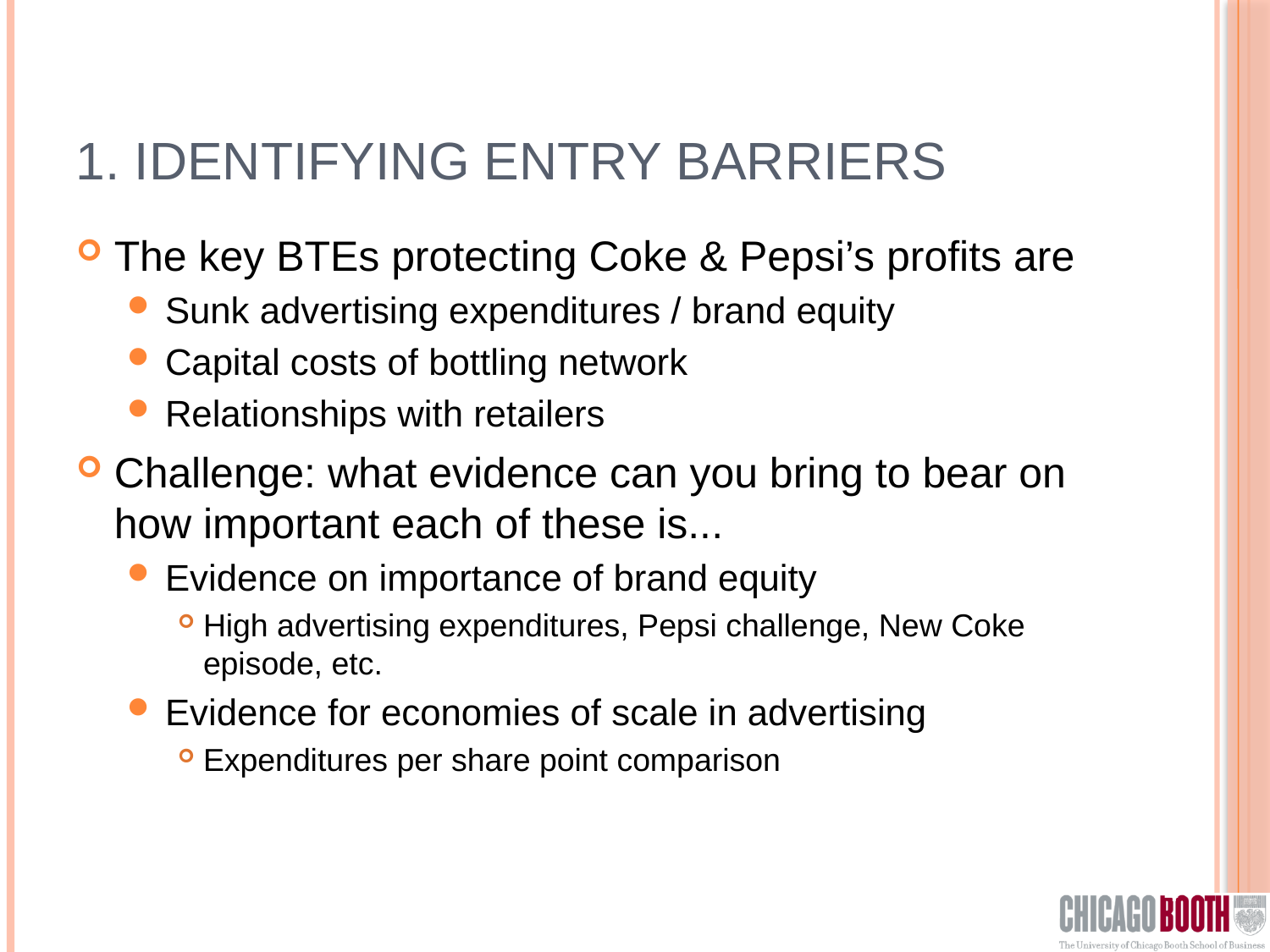

# 1. Identifying entry barriers
The key BTEs protecting Coke & Pepsi’s profits are
Sunk advertising expenditures / brand equity
Capital costs of bottling network
Relationships with retailers
Challenge: what evidence can you bring to bear on how important each of these is...
Evidence on importance of brand equity
High advertising expenditures, Pepsi challenge, New Coke episode, etc.
Evidence for economies of scale in advertising
Expenditures per share point comparison
Garicano/Cola 4